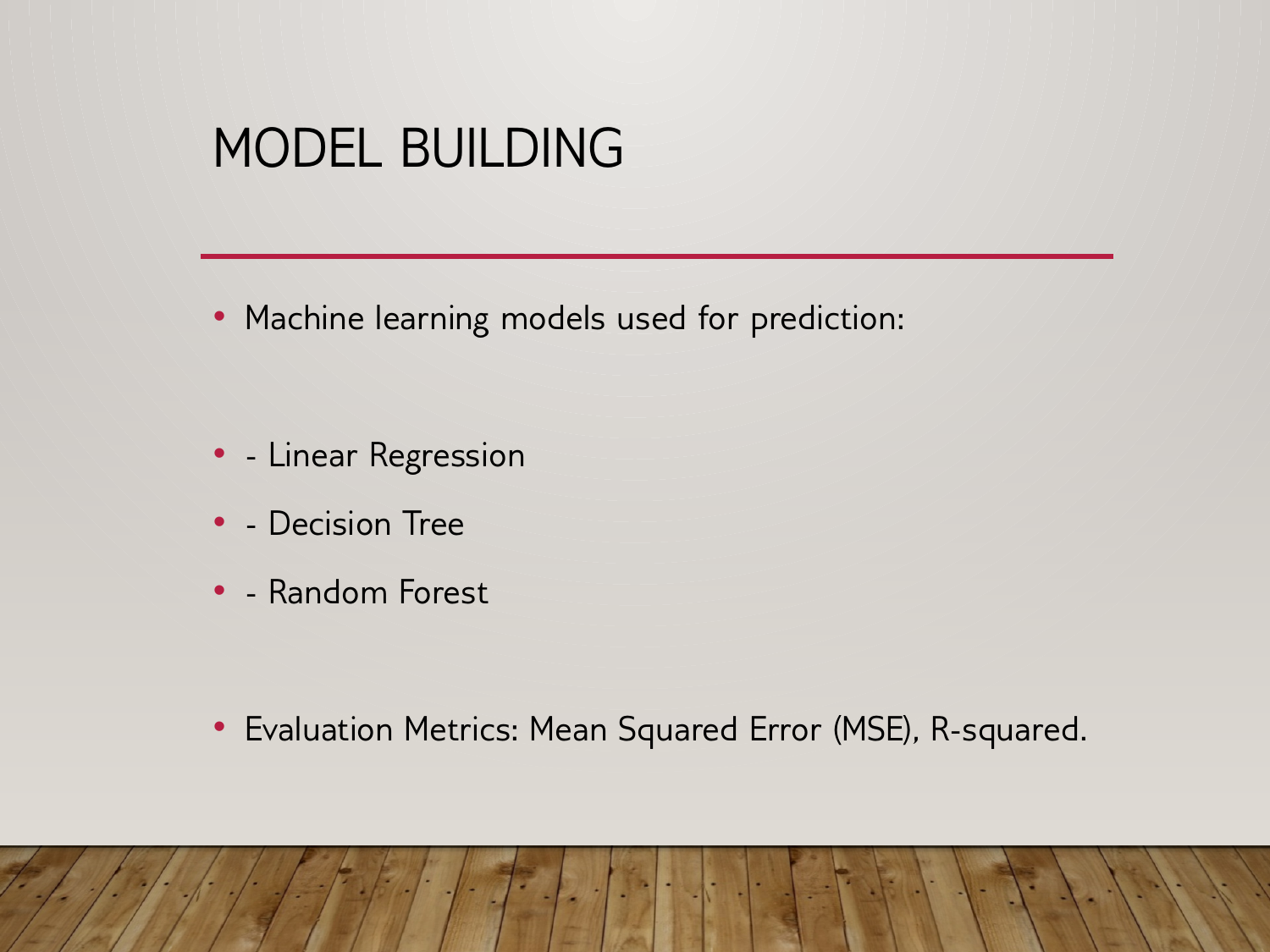

# Model Building
Machine learning models used for prediction:

- Linear Regression
- Decision Tree
- Random Forest

Evaluation Metrics: Mean Squared Error (MSE), R-squared.